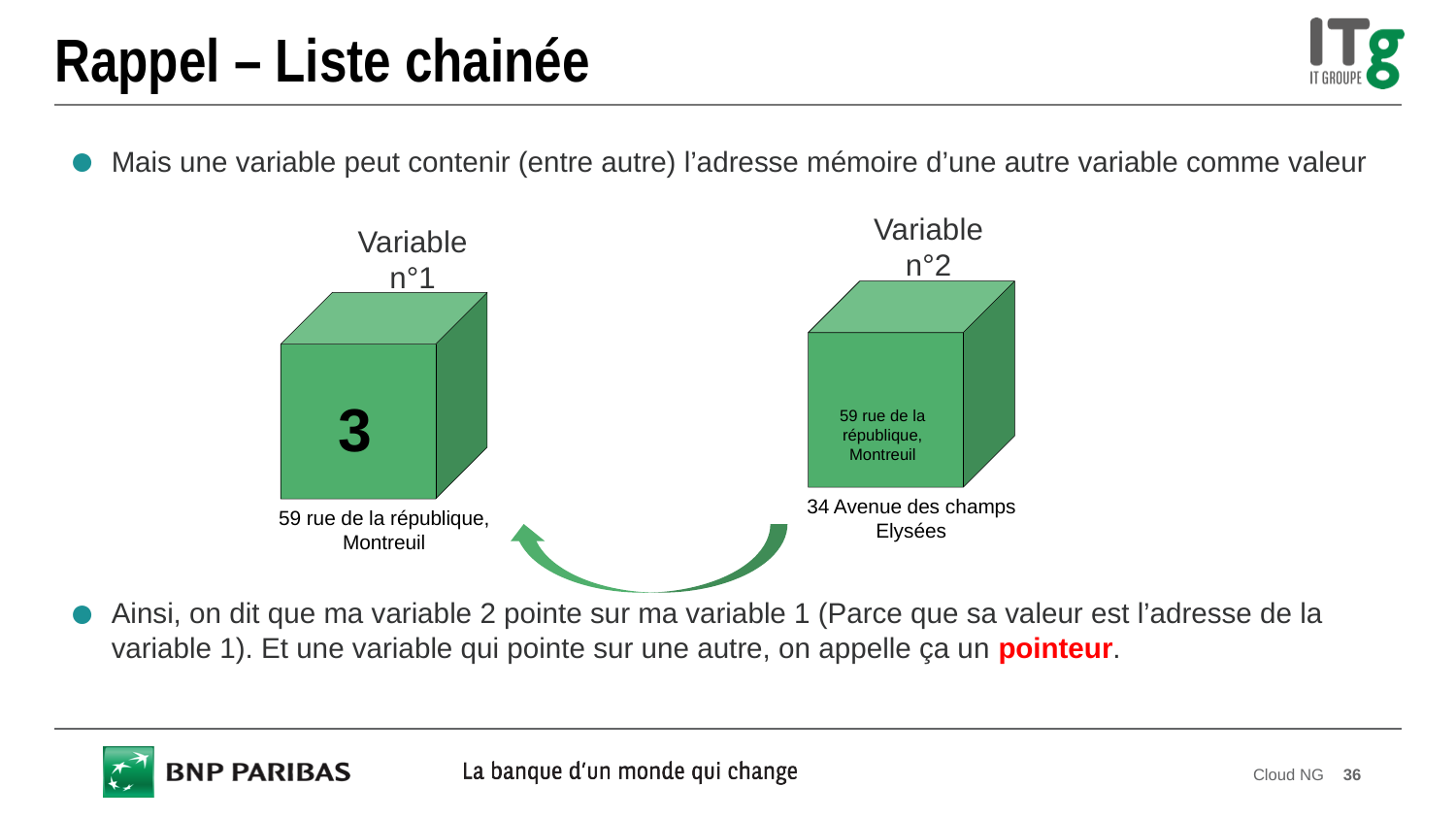

# Rappel – Liste chainée
Mais une variable peut contenir (entre autre) l’adresse mémoire d’une autre variable comme valeur

Ainsi, on dit que ma variable 2 pointe sur ma variable 1 (Parce que sa valeur est l’adresse de la variable 1). Et une variable qui pointe sur une autre, on appelle ça un pointeur.
Variable n°2
Variable n°1

3
59 rue de la république, Montreuil

34 Avenue des champs Elysées
59 rue de la république, Montreuil

Cloud NG
36